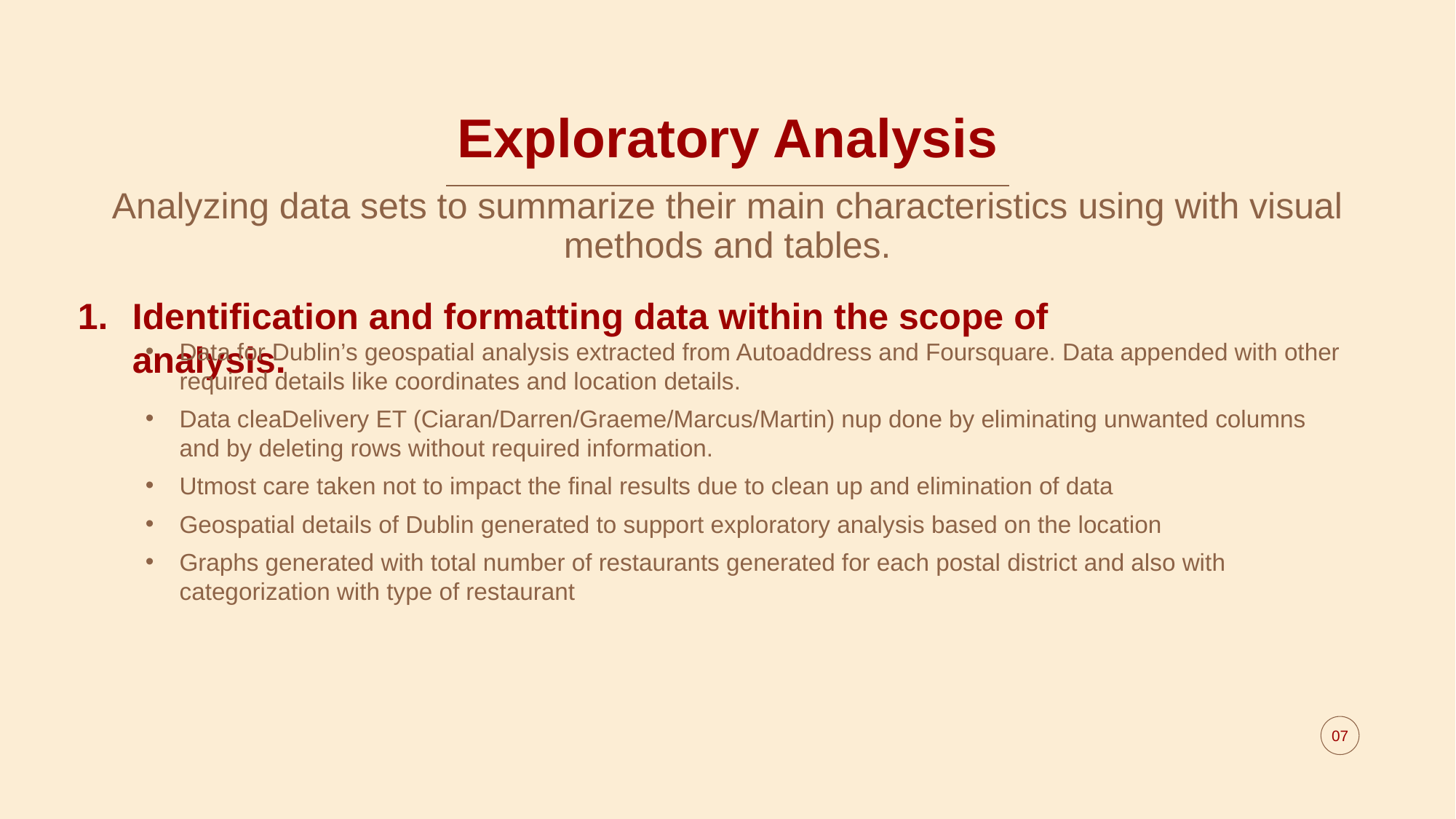

# Exploratory Analysis
Analyzing data sets to summarize their main characteristics using with visual methods and tables.
Identification and formatting data within the scope of analysis.

Data for Dublin’s geospatial analysis extracted from Autoaddress and Foursquare. Data appended with other required details like coordinates and location details.
Data cleaDelivery ET (Ciaran/Darren/Graeme/Marcus/Martin) nup done by eliminating unwanted columns and by deleting rows without required information.
Utmost care taken not to impact the final results due to clean up and elimination of data
Geospatial details of Dublin generated to support exploratory analysis based on the location
Graphs generated with total number of restaurants generated for each postal district and also with categorization with type of restaurant
07